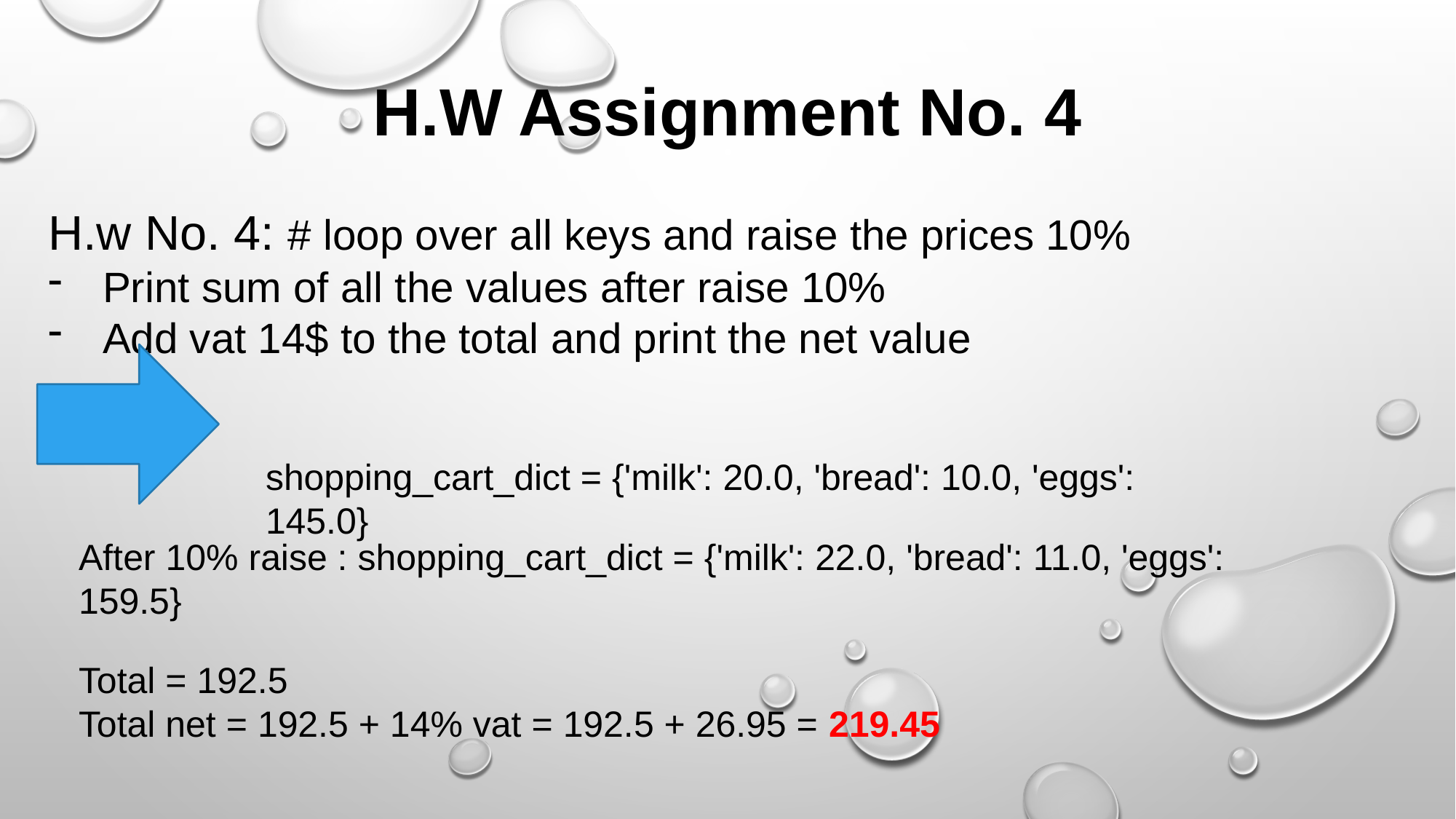

H.W Assignment No. 4
H.w No. 4: # loop over all keys and raise the prices 10%
Print sum of all the values after raise 10%
Add vat 14$ to the total and print the net value

shopping_cart_dict = {'milk': 20.0, 'bread': 10.0, 'eggs': 145.0}
After 10% raise : shopping_cart_dict = {'milk': 22.0, 'bread': 11.0, 'eggs': 159.5}

Total = 192.5
Total net = 192.5 + 14% vat = 192.5 + 26.95 = 219.45